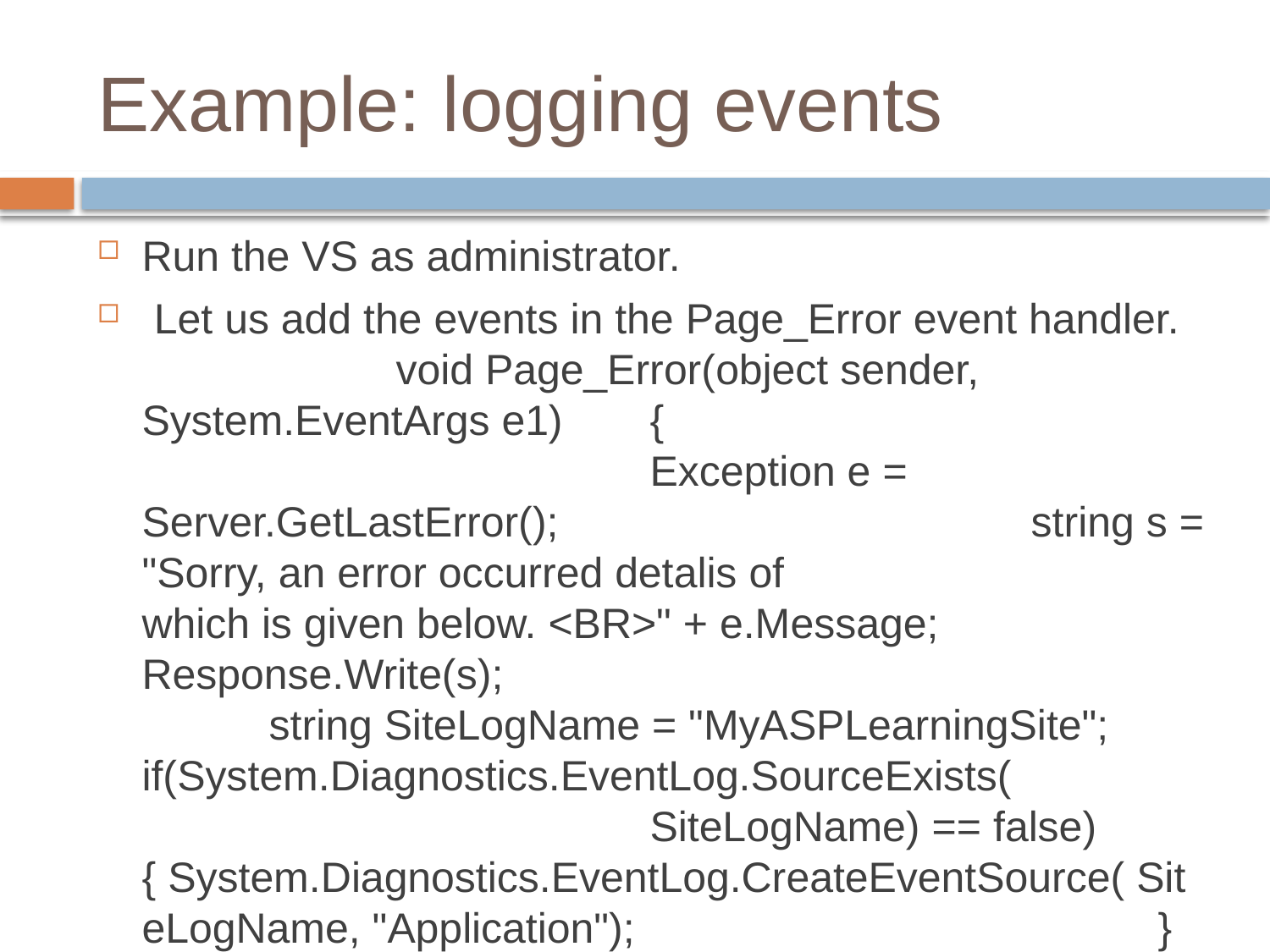

# Example: logging events
Run the VS as administrator.
 Let us add the events in the Page_Error event handler. 		void Page_Error(object sender, System.EventArgs e1) 	{			 					Exception e = Server.GetLastError(); 				string s = "Sorry, an error occurred detalis of 			which is given below. <BR>" + e.Message; Response.Write(s); 							string SiteLogName = "MyASPLearningSite"; if(System.Diagnostics.EventLog.SourceExists( 						SiteLogName) == false){ System.Diagnostics.EventLog.CreateEventSource( SiteLogName, "Application"); 					}